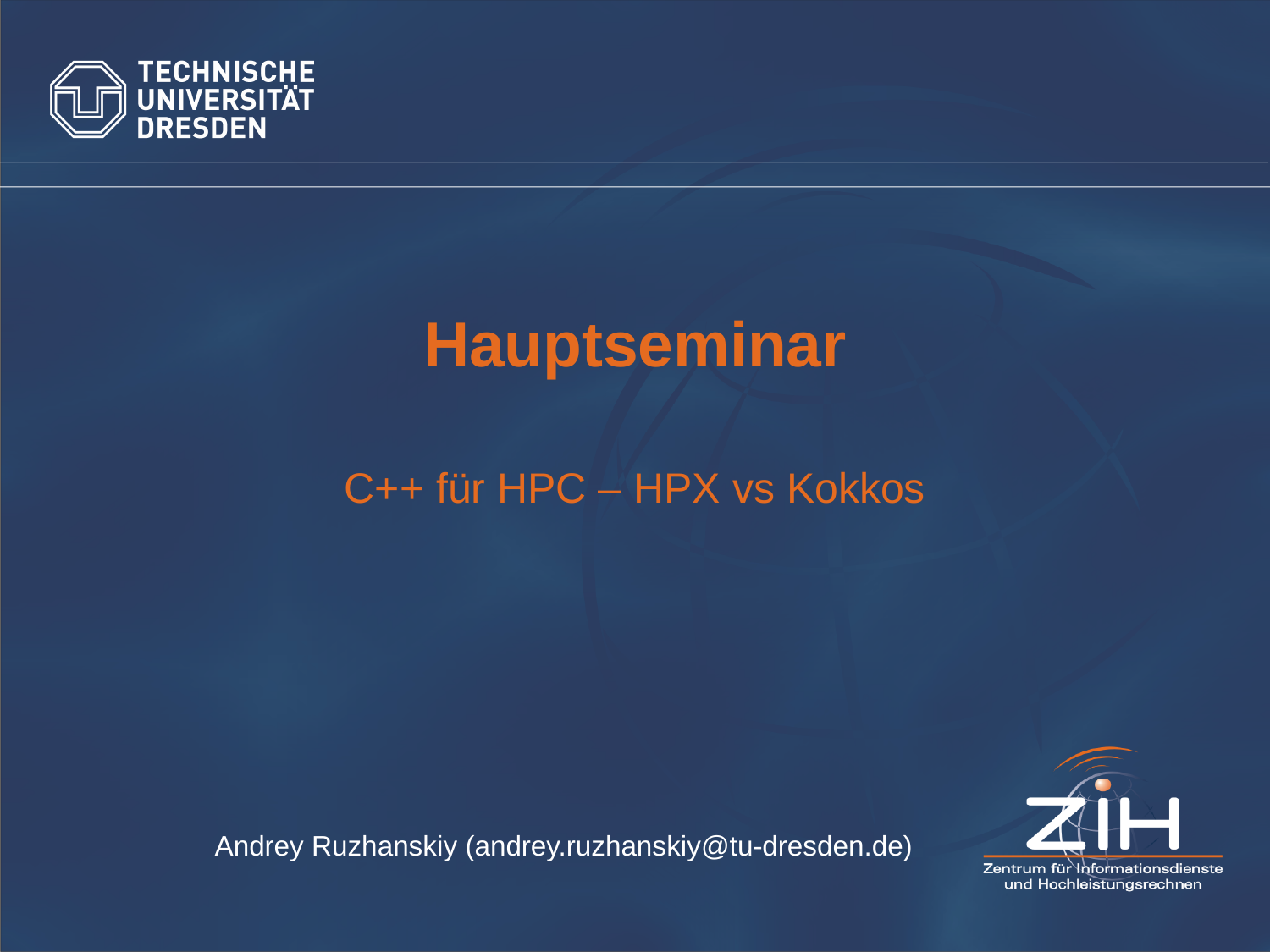

# Hauptseminar
C++ für HPC – HPX vs Kokkos